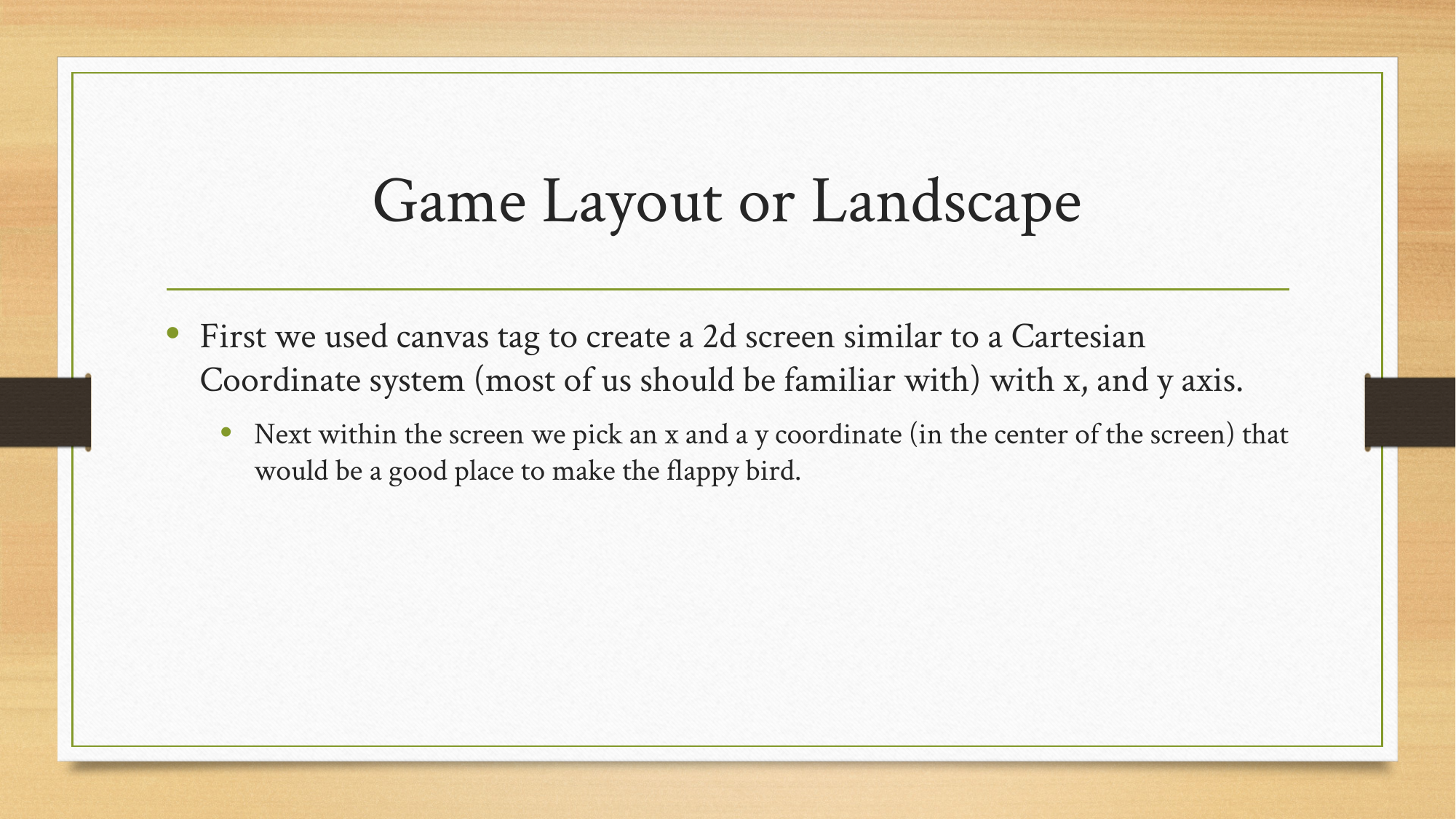

# Game Layout or Landscape
First we used canvas tag to create a 2d screen similar to a Cartesian Coordinate system (most of us should be familiar with) with x, and y axis.
Next within the screen we pick an x and a y coordinate (in the center of the screen) that would be a good place to make the flappy bird.